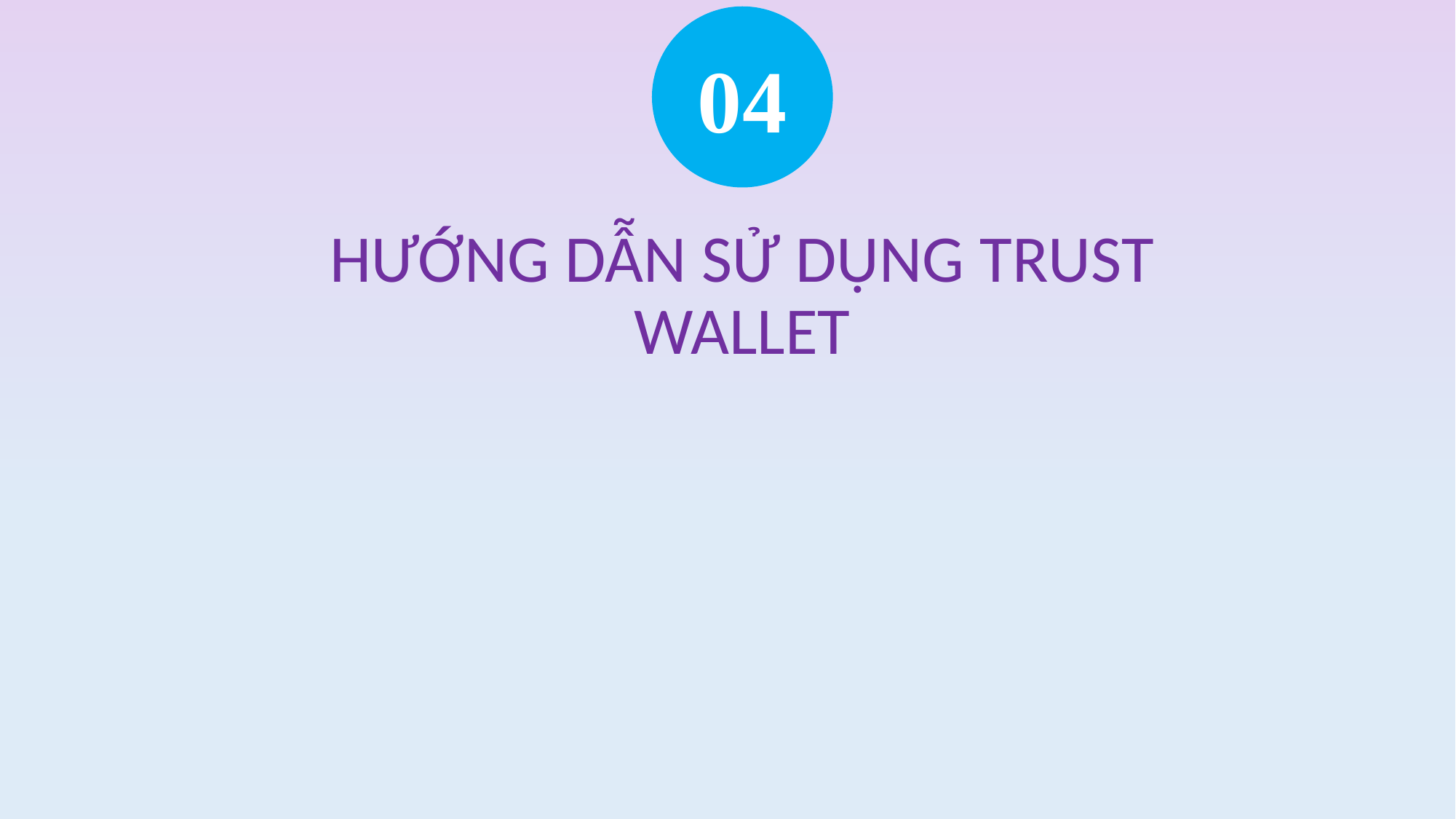

04
HƯỚNG DẪN SỬ DỤNG TRUST WALLET